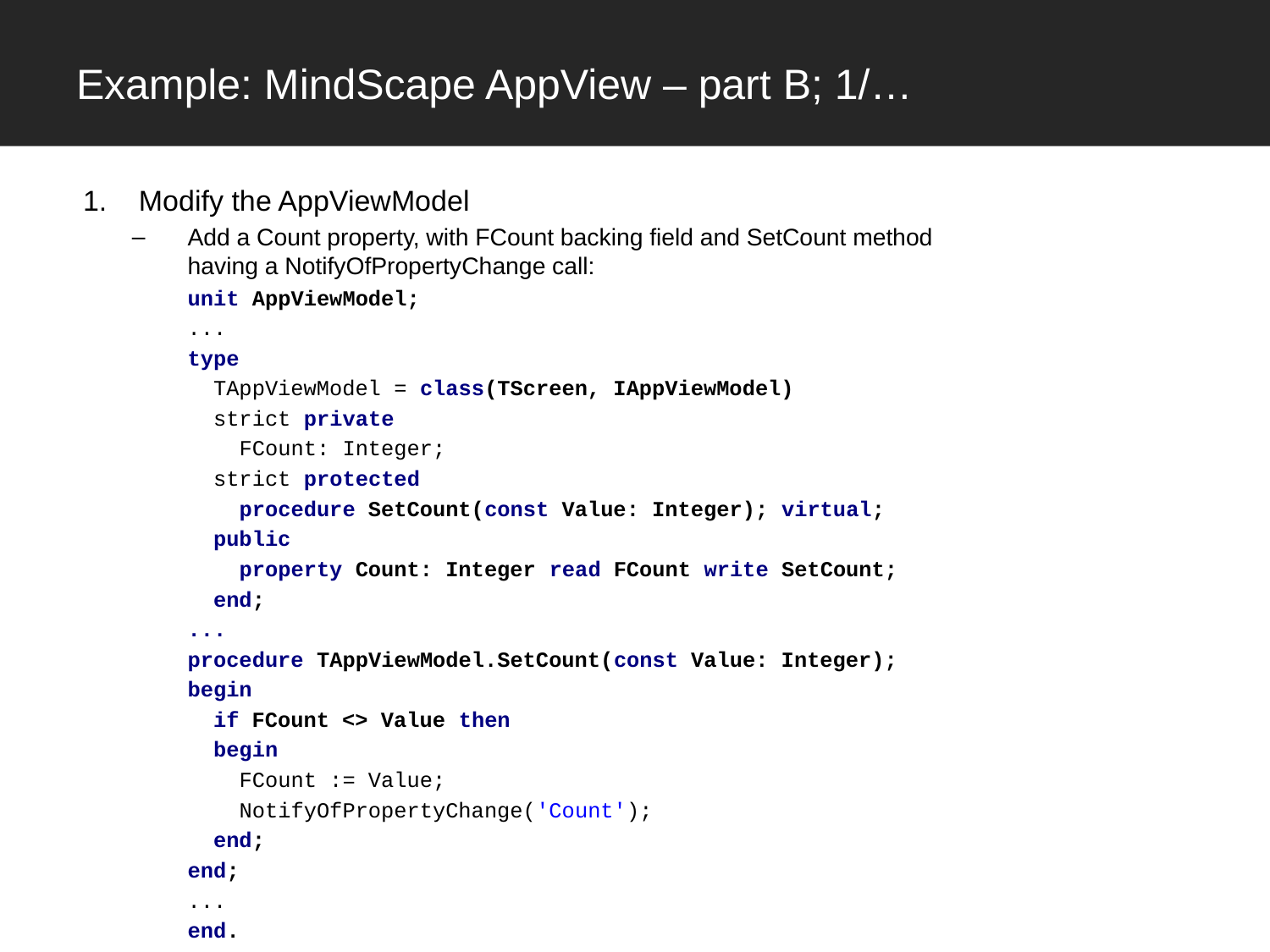

# Example: MindScape AppView – part B; 1/…
Modify the AppViewModel
Add a Count property, with FCount backing field and SetCount method
having a NotifyOfPropertyChange call:
unit AppViewModel;
...
type
  TAppViewModel = class(TScreen, IAppViewModel)
  strict private
    FCount: Integer;
  strict protected
    procedure SetCount(const Value: Integer); virtual;
  public
    property Count: Integer read FCount write SetCount;
  end;
...
procedure TAppViewModel.SetCount(const Value: Integer);
begin
  if FCount <> Value then
  begin
    FCount := Value;
    NotifyOfPropertyChange('Count');
  end;
end;
...
end.